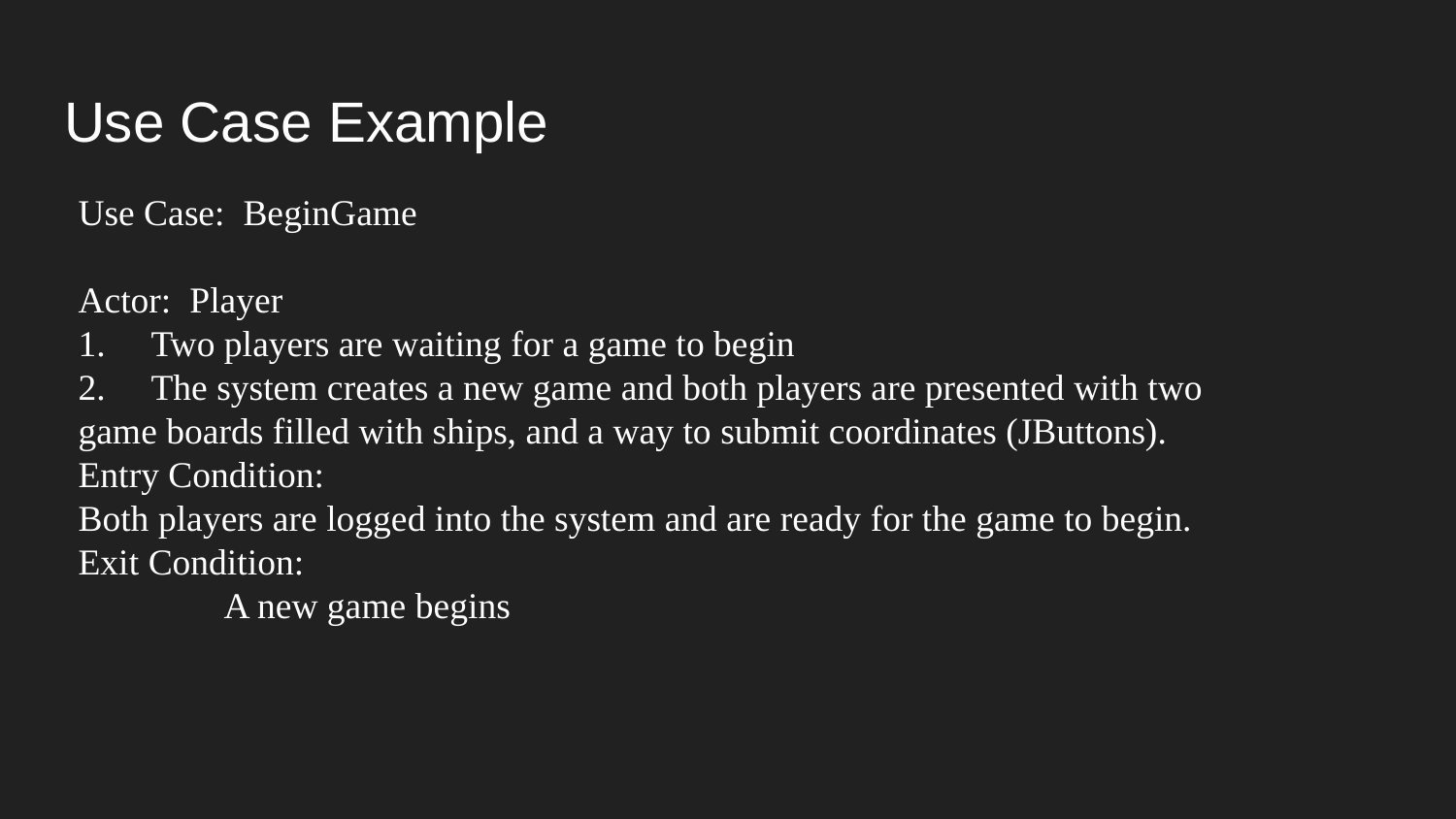

# Use Case Example
Use Case:  BeginGame

Actor:  Player
1.     Two players are waiting for a game to begin
2.     The system creates a new game and both players are presented with two game boards filled with ships, and a way to submit coordinates (JButtons).
Entry Condition:
Both players are logged into the system and are ready for the game to begin.
Exit Condition:
        	A new game begins